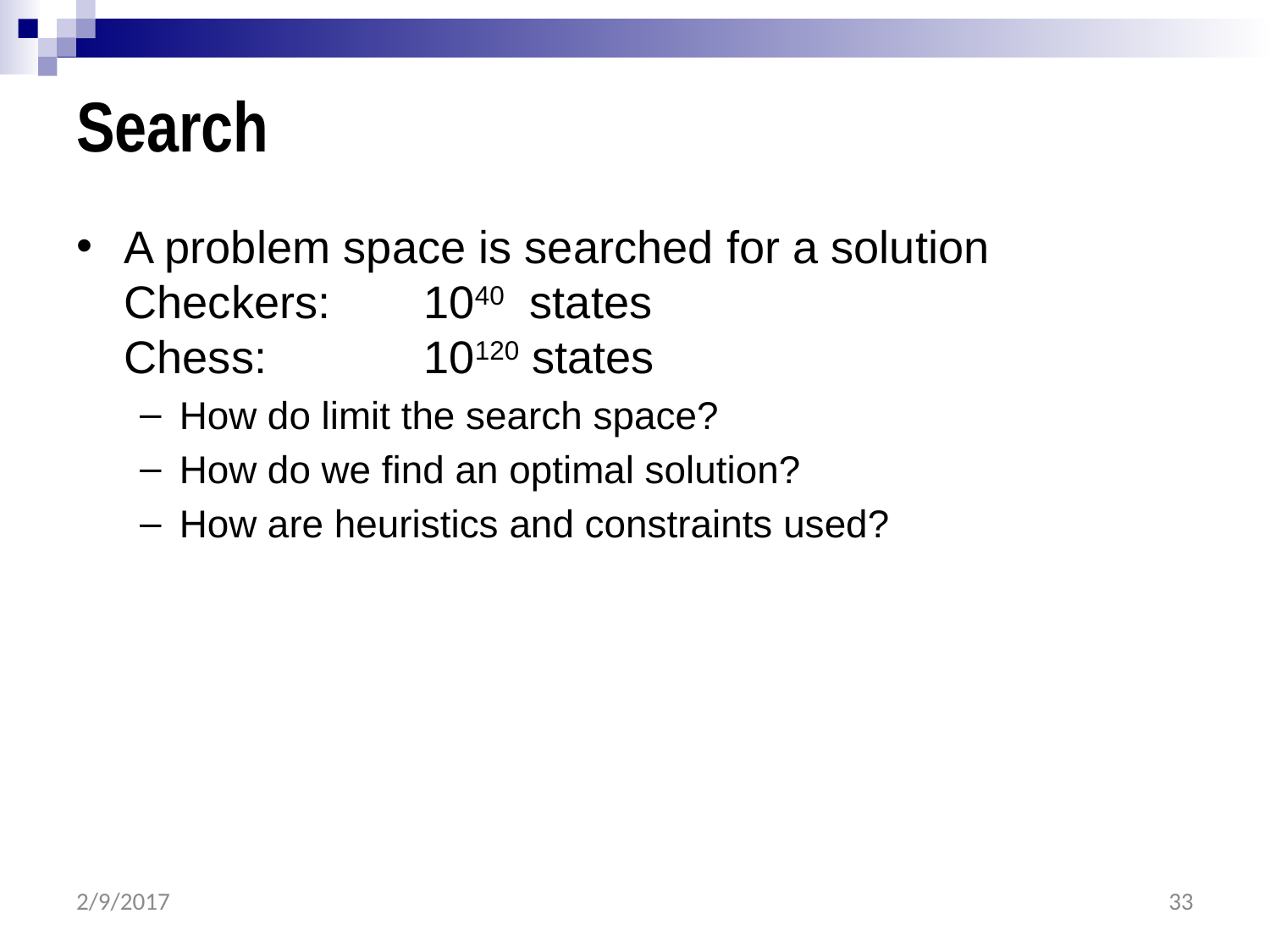

# Search
A problem space is searched for a solution
Checkers:	1040  states
Chess:	10120 states
How do limit the search space?
How do we find an optimal solution?
How are heuristics and constraints used?

2/9/2017
33